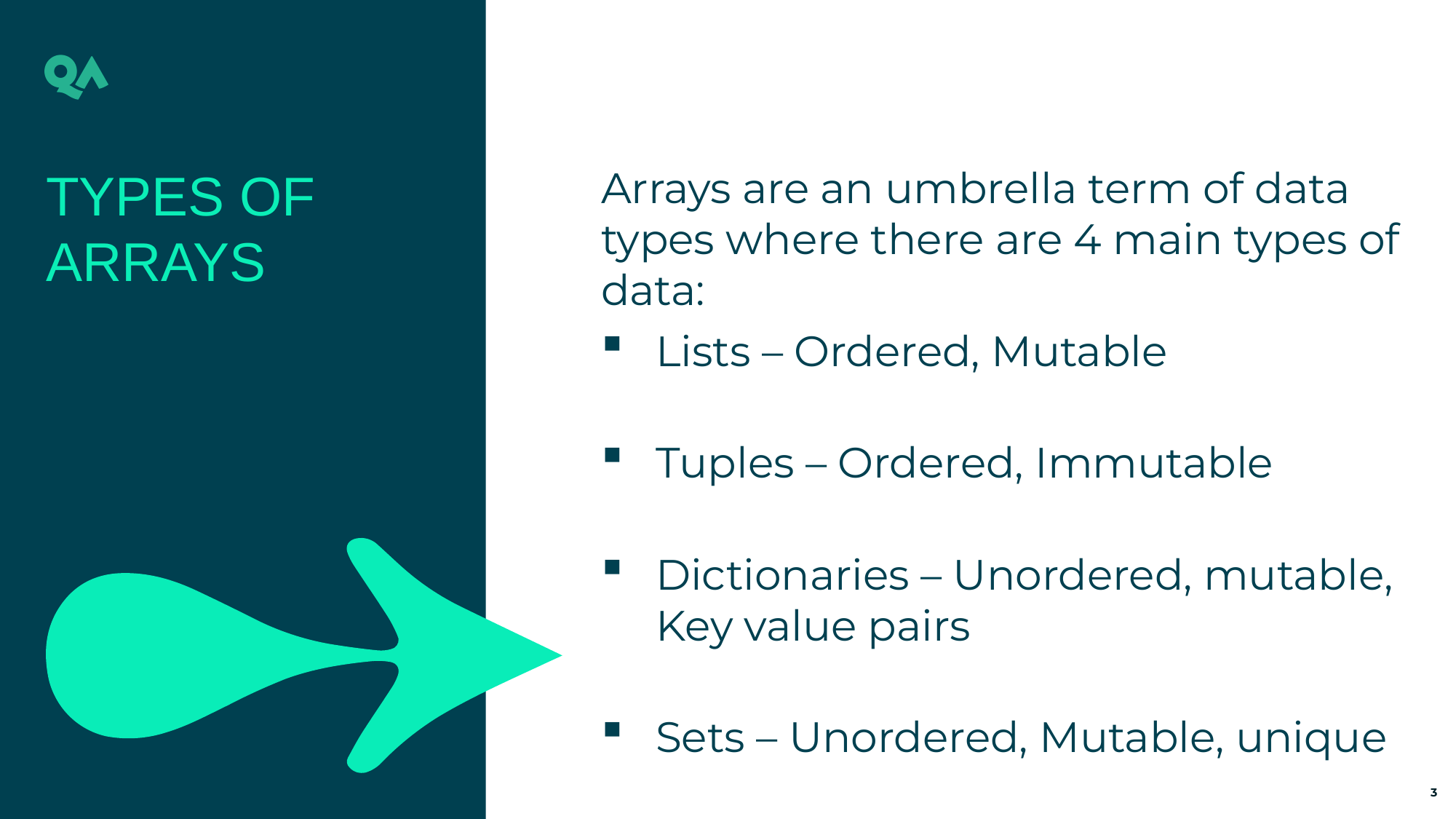

Types of Arrays
Arrays are an umbrella term of data types where there are 4 main types of data:
Lists – Ordered, Mutable
Tuples – Ordered, Immutable
Dictionaries – Unordered, mutable, Key value pairs
Sets – Unordered, Mutable, unique
3